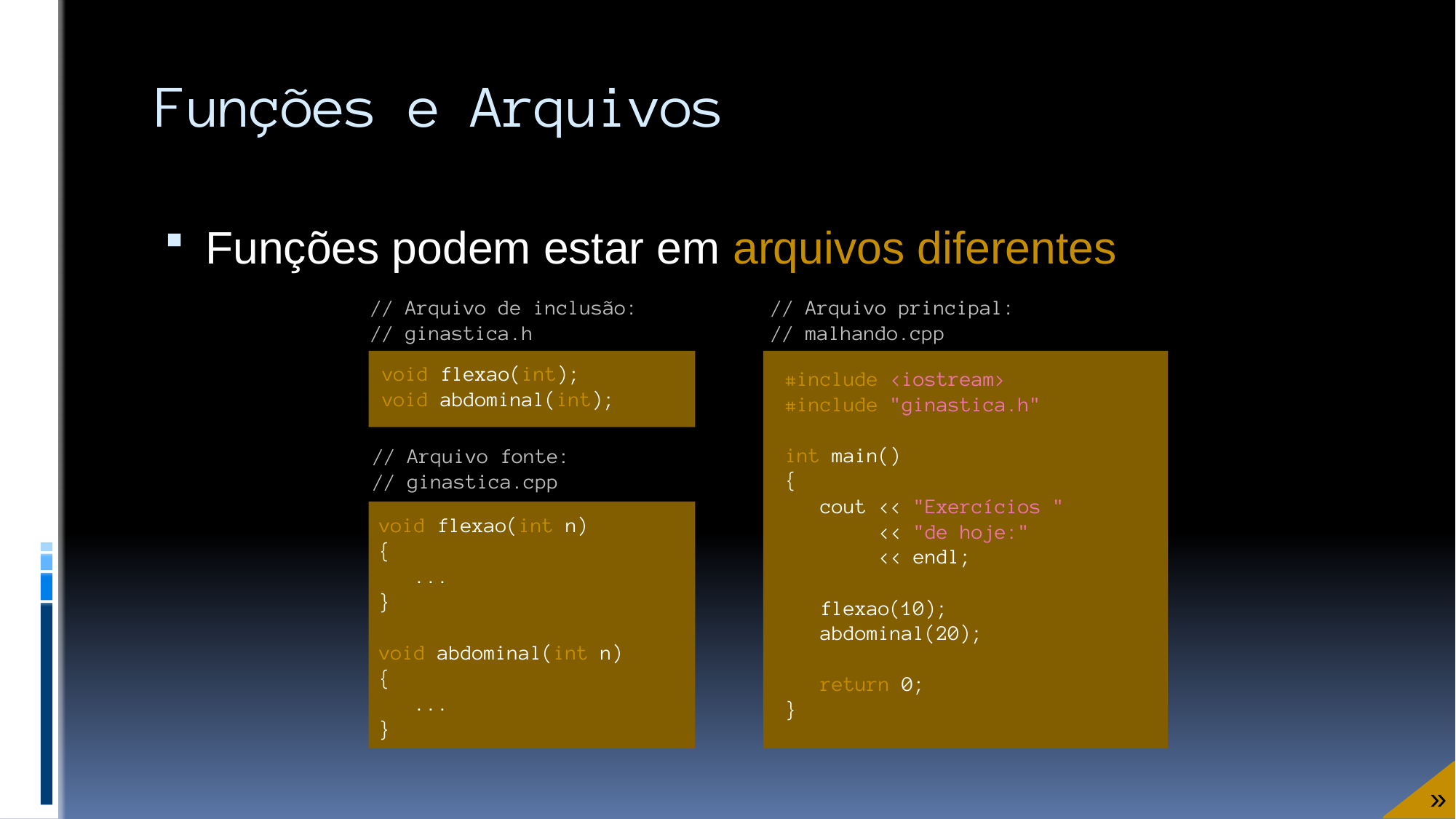

# Funções e Arquivos
Funções podem estar em arquivos diferentes
// Arquivo de inclusão:
// ginastica.h
// Arquivo principal:
// malhando.cpp

void flexao(int);
void abdominal(int);
#include <iostream>
#include "ginastica.h"

int main()
{
   cout << "Exercícios "
        << "de hoje:"
        << endl;

   flexao(10);
   abdominal(20);

   return 0;
}

// Arquivo fonte:
// ginastica.cpp

void flexao(int n)
{
   ...
}

void abdominal(int n)
{
   ...
}

»